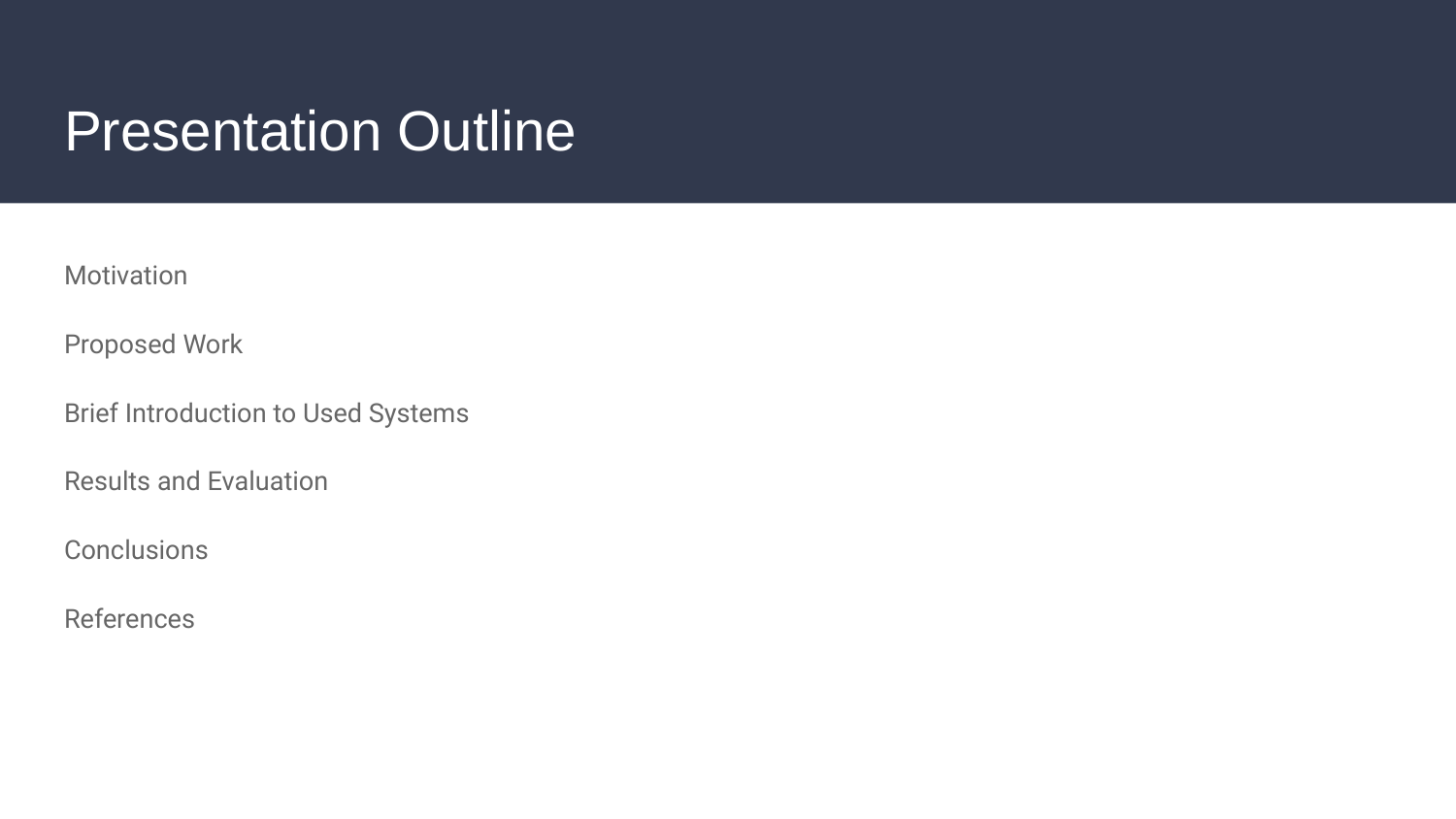

# Presentation Outline
Motivation
Proposed Work
Brief Introduction to Used Systems
Results and Evaluation
Conclusions
References